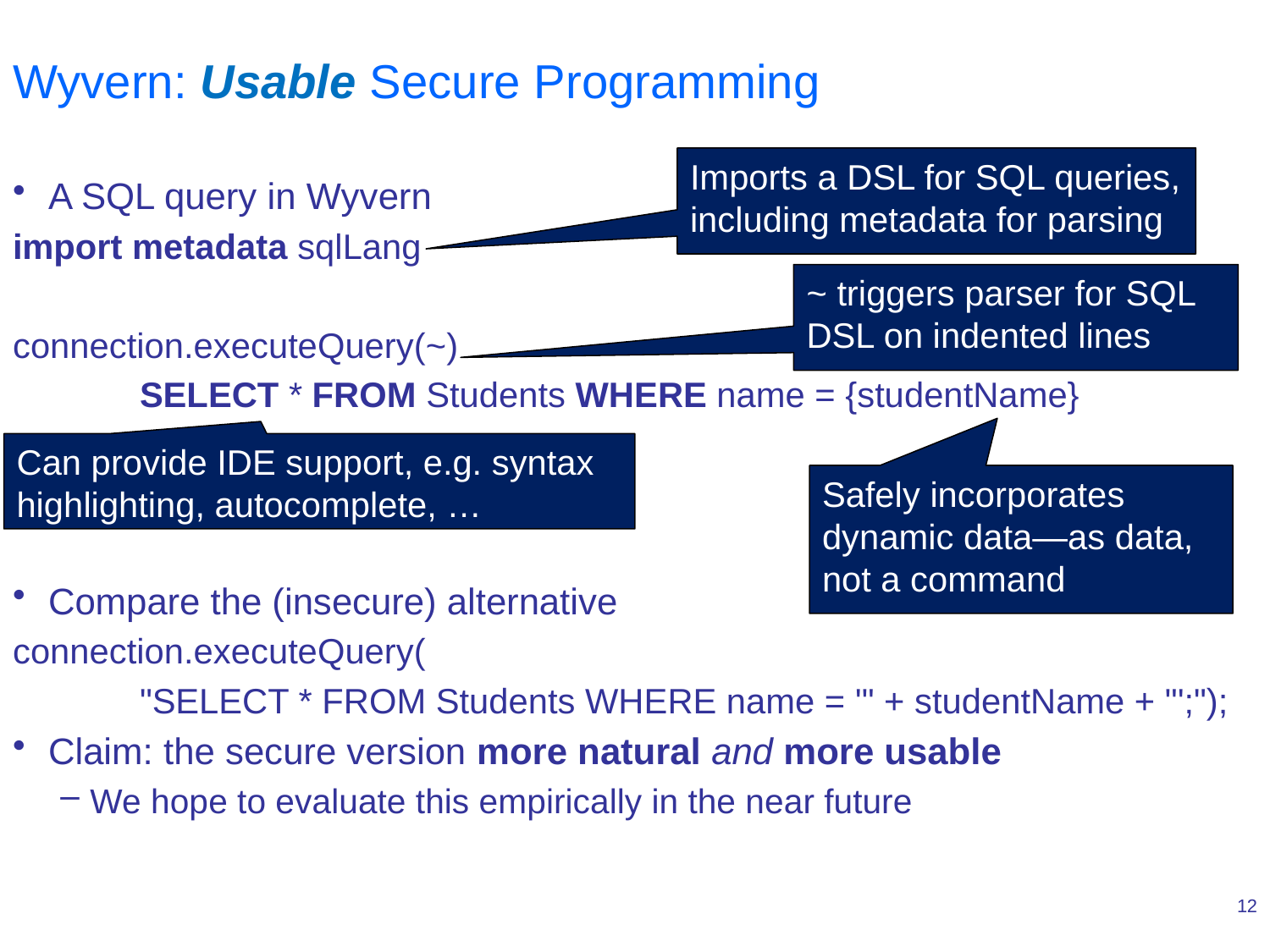

# Wyvern: Usable Secure Programming
Imports a DSL for SQL queries, including metadata for parsing
A SQL query in Wyvern
import metadata sqlLang

connection.executeQuery(~)
	SELECT * FROM Students WHERE name = {studentName}

Compare the (insecure) alternative
connection.executeQuery(
	"SELECT * FROM Students WHERE name = '" + studentName + "';");
Claim: the secure version more natural and more usable
We hope to evaluate this empirically in the near future
~ triggers parser for SQL DSL on indented lines
Can provide IDE support, e.g. syntax highlighting, autocomplete, …
Safely incorporates dynamic data—as data, not a command
12